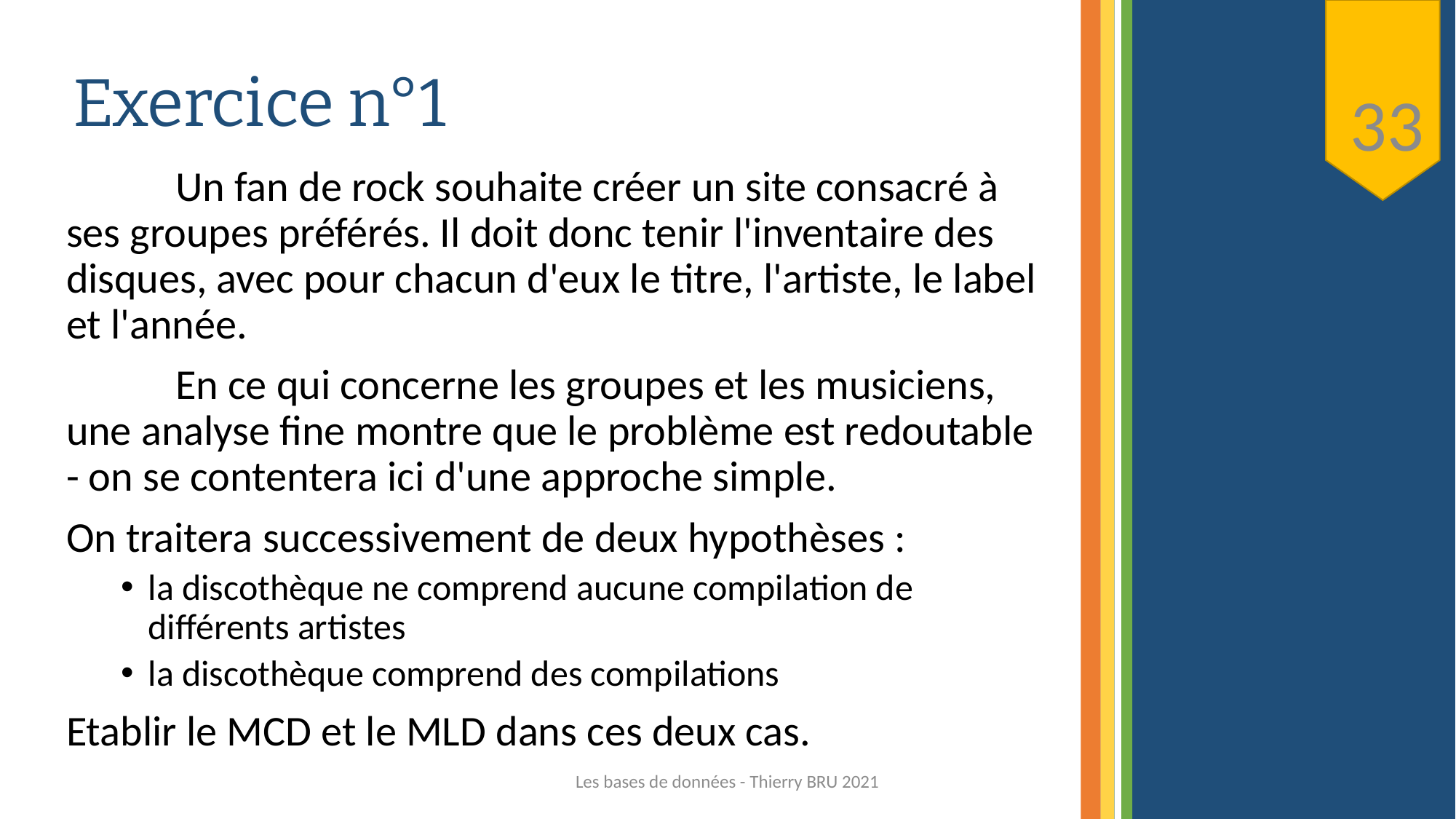

# Exercice n°1
33
	Un fan de rock souhaite créer un site consacré à ses groupes préférés. Il doit donc tenir l'inventaire des disques, avec pour chacun d'eux le titre, l'artiste, le label et l'année.
	En ce qui concerne les groupes et les musiciens, une analyse fine montre que le problème est redoutable - on se contentera ici d'une approche simple.
On traitera successivement de deux hypothèses :
la discothèque ne comprend aucune compilation de différents artistes
la discothèque comprend des compilations
Etablir le MCD et le MLD dans ces deux cas.
Les bases de données - Thierry BRU 2021